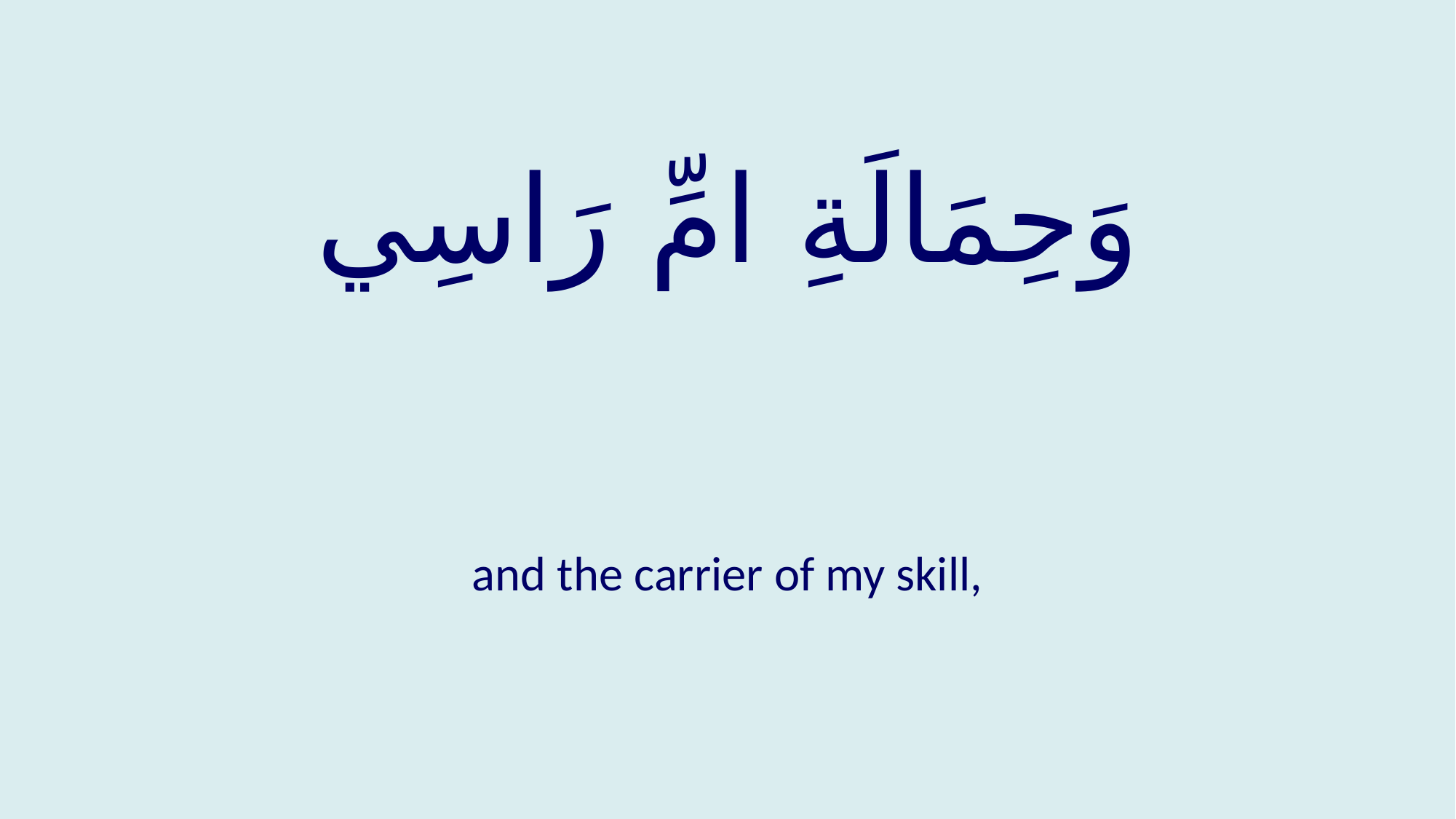

# وَحِمَالَةِ امِّ رَاسِي
and the carrier of my skill,